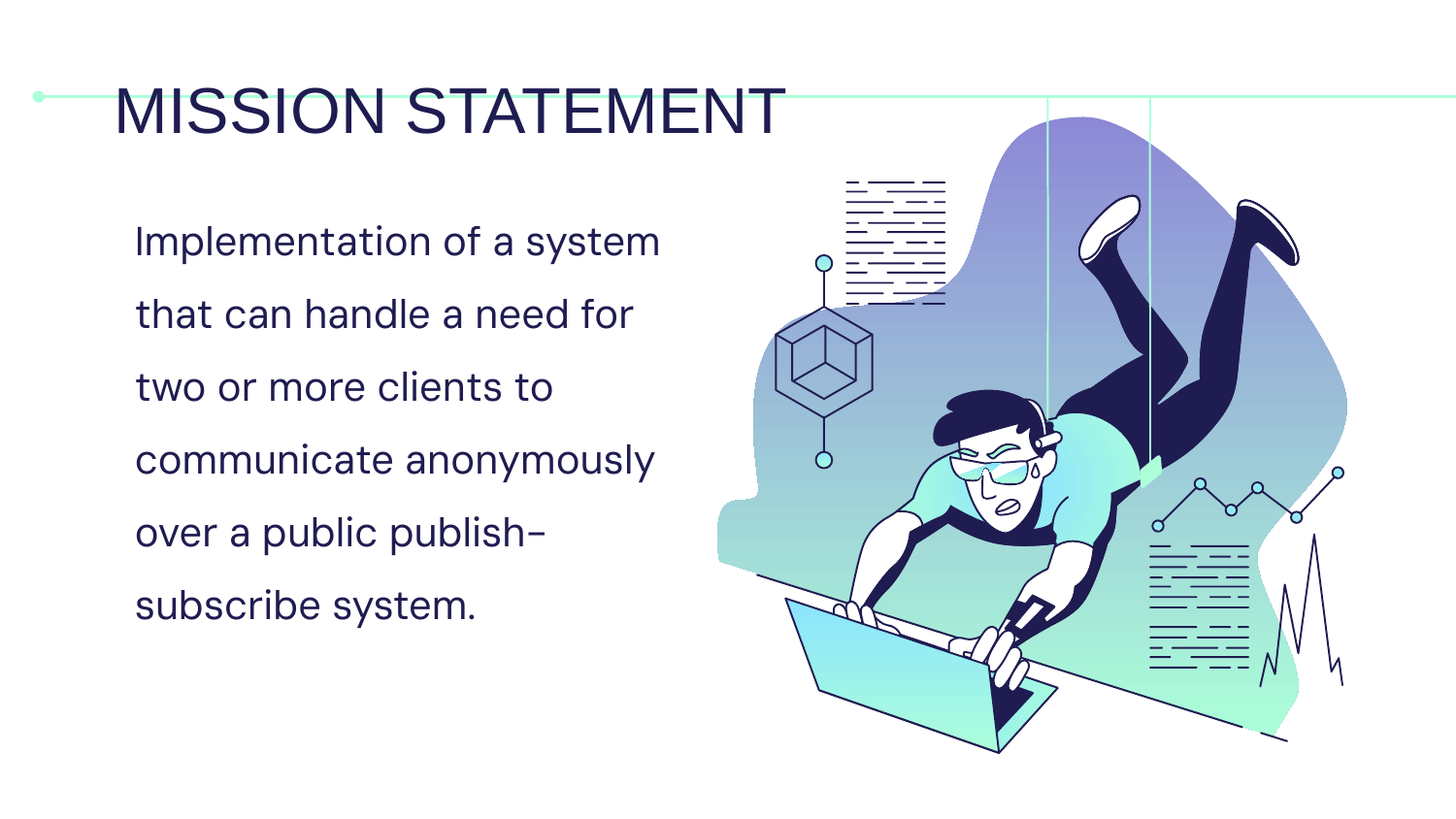

# MISSION STATEMENT

Implementation of a system that can handle a need for two or more clients to communicate anonymously over a public publish-subscribe system.